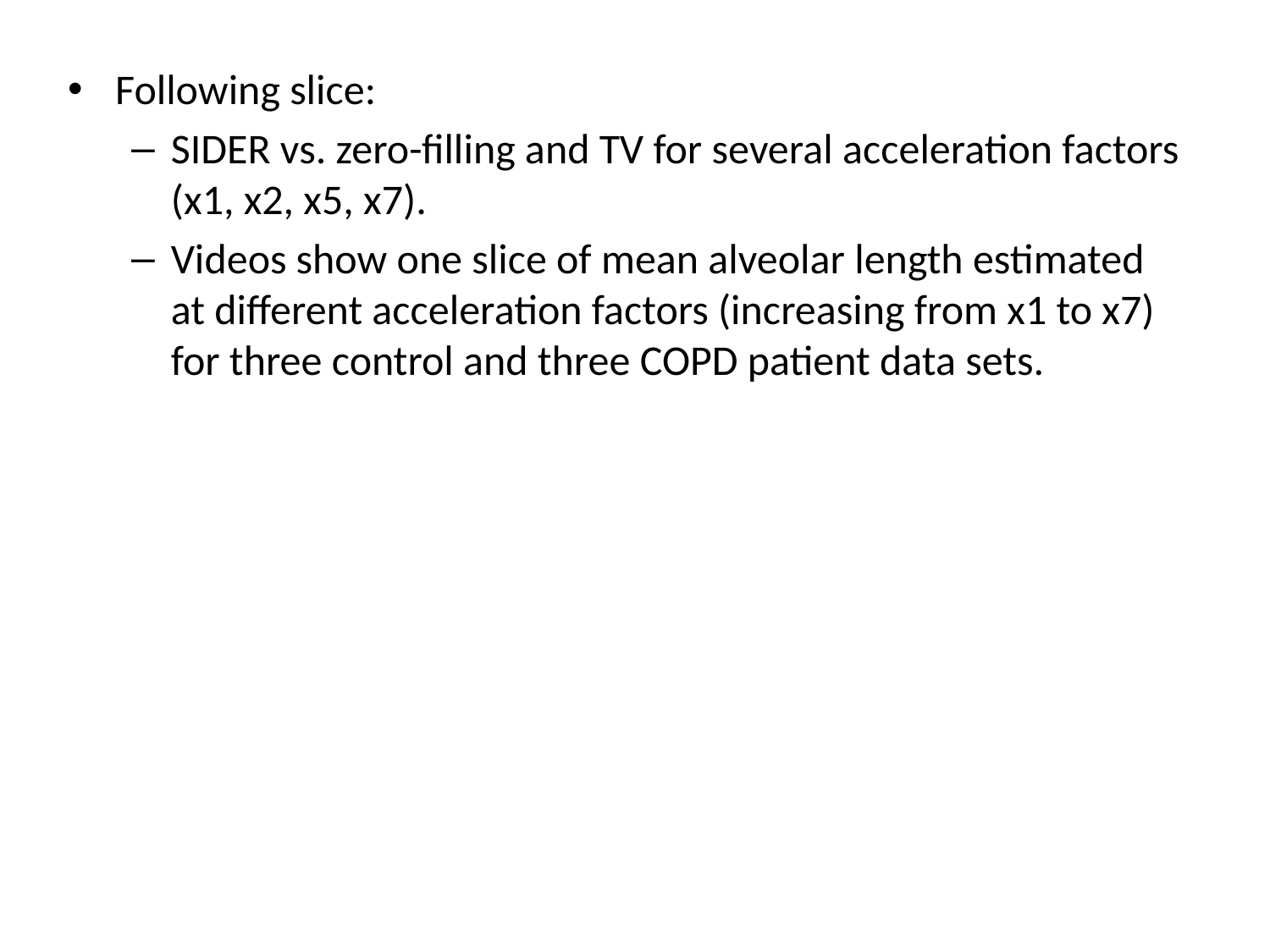

Following slice:
SIDER vs. zero-filling and TV for several acceleration factors (x1, x2, x5, x7).
Videos show one slice of mean alveolar length estimated at different acceleration factors (increasing from x1 to x7) for three control and three COPD patient data sets.